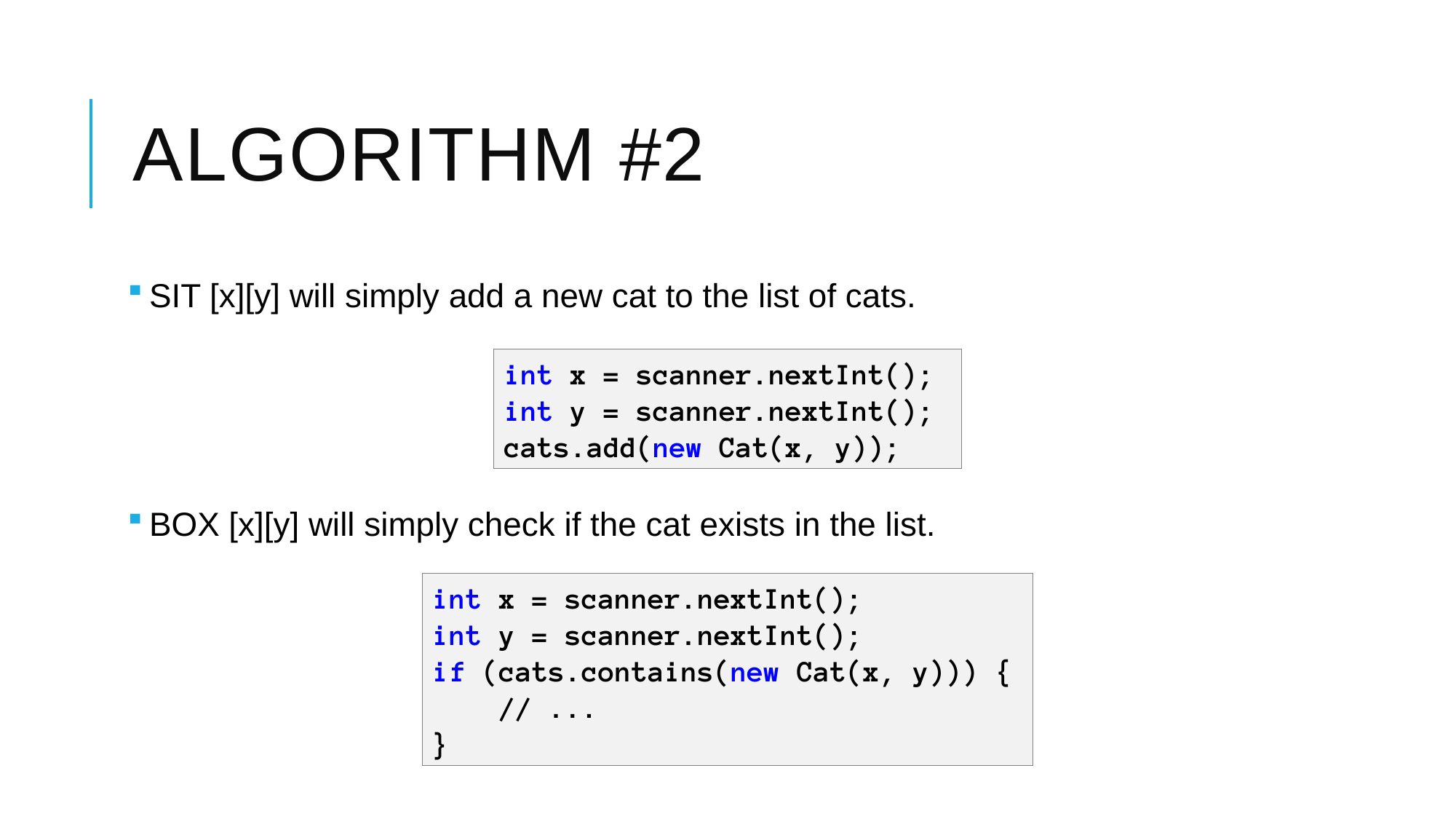

# Algorithm #2
SIT [x][y] will simply add a new cat to the list of cats.

BOX [x][y] will simply check if the cat exists in the list.
int x = scanner.nextInt();
int y = scanner.nextInt();
cats.add(new Cat(x, y));
int x = scanner.nextInt();
int y = scanner.nextInt();
if (cats.contains(new Cat(x, y))) {
    // ...
}